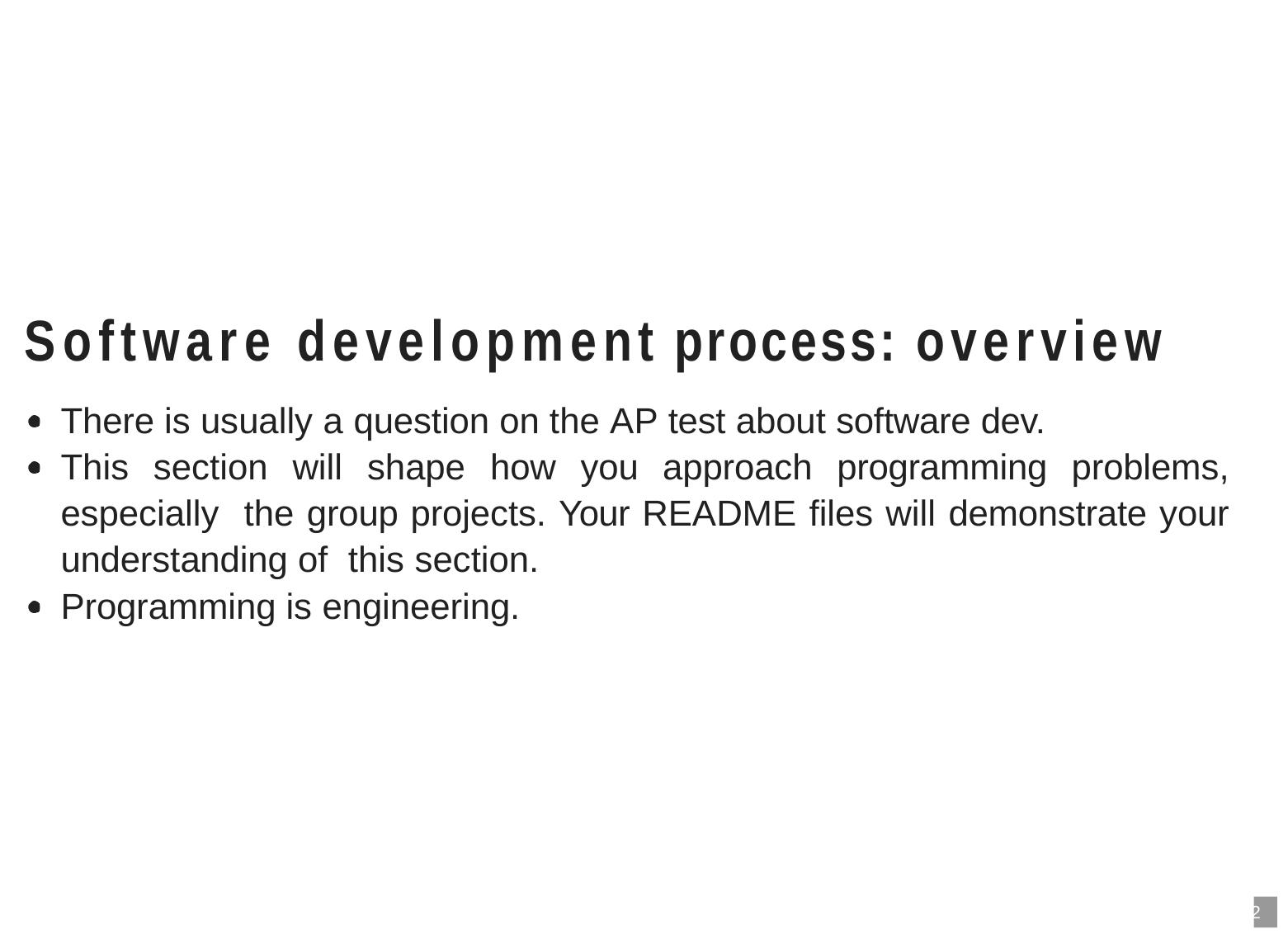

# Software development process: overview
There is usually a question on the AP test about software dev.
This section will shape how you approach programming problems, especially  the group projects. Your README files will demonstrate your understanding of  this section.
Programming is engineering.

2